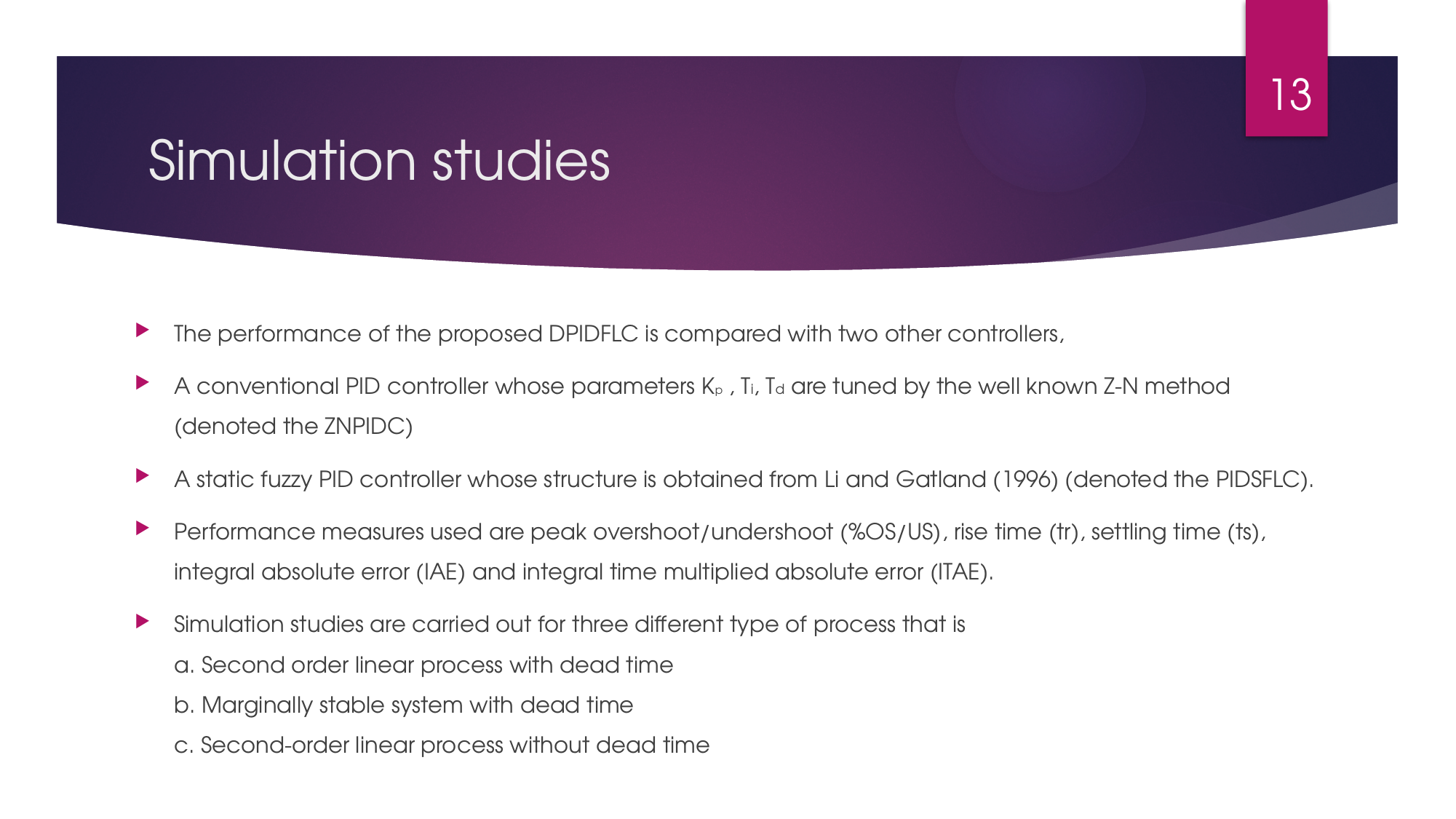

13
# Simulation studies
The performance of the proposed DPIDFLC is compared with two other controllers,
A conventional PID controller whose parameters Kp , Ti, Td are tuned by the well known Z-N method (denoted the ZNPIDC)
A static fuzzy PID controller whose structure is obtained from Li and Gatland (1996) (denoted the PIDSFLC).
Performance measures used are peak overshoot/undershoot (%OS/US), rise time (tr), settling time (ts), integral absolute error (IAE) and integral time multiplied absolute error (ITAE).
Simulation studies are carried out for three different type of process that is
a. Second order linear process with dead time
b. Marginally stable system with dead time
c. Second-order linear process without dead time